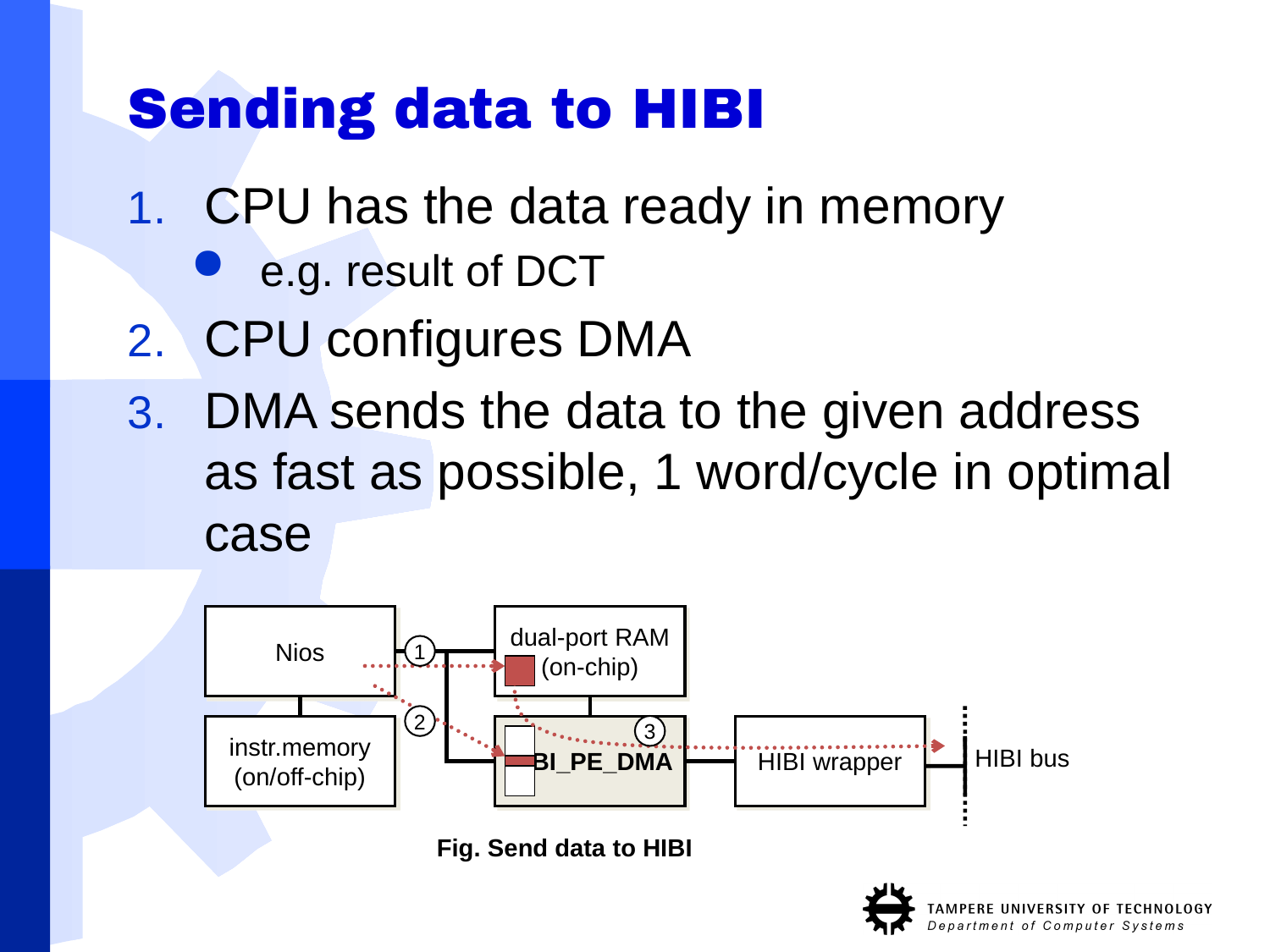

# Sending data to HIBI
CPU has the data ready in memory
e.g. result of DCT
CPU configures DMA
DMA sends the data to the given address as fast as possible, 1 word/cycle in optimal case
Nios
dual-port RAM
(on-chip)
1

2

instr.memory
(on/off-chip)
HIBI_PE_DMA
3
HIBI wrapper

HIBI bus

Fig. Send data to HIBI